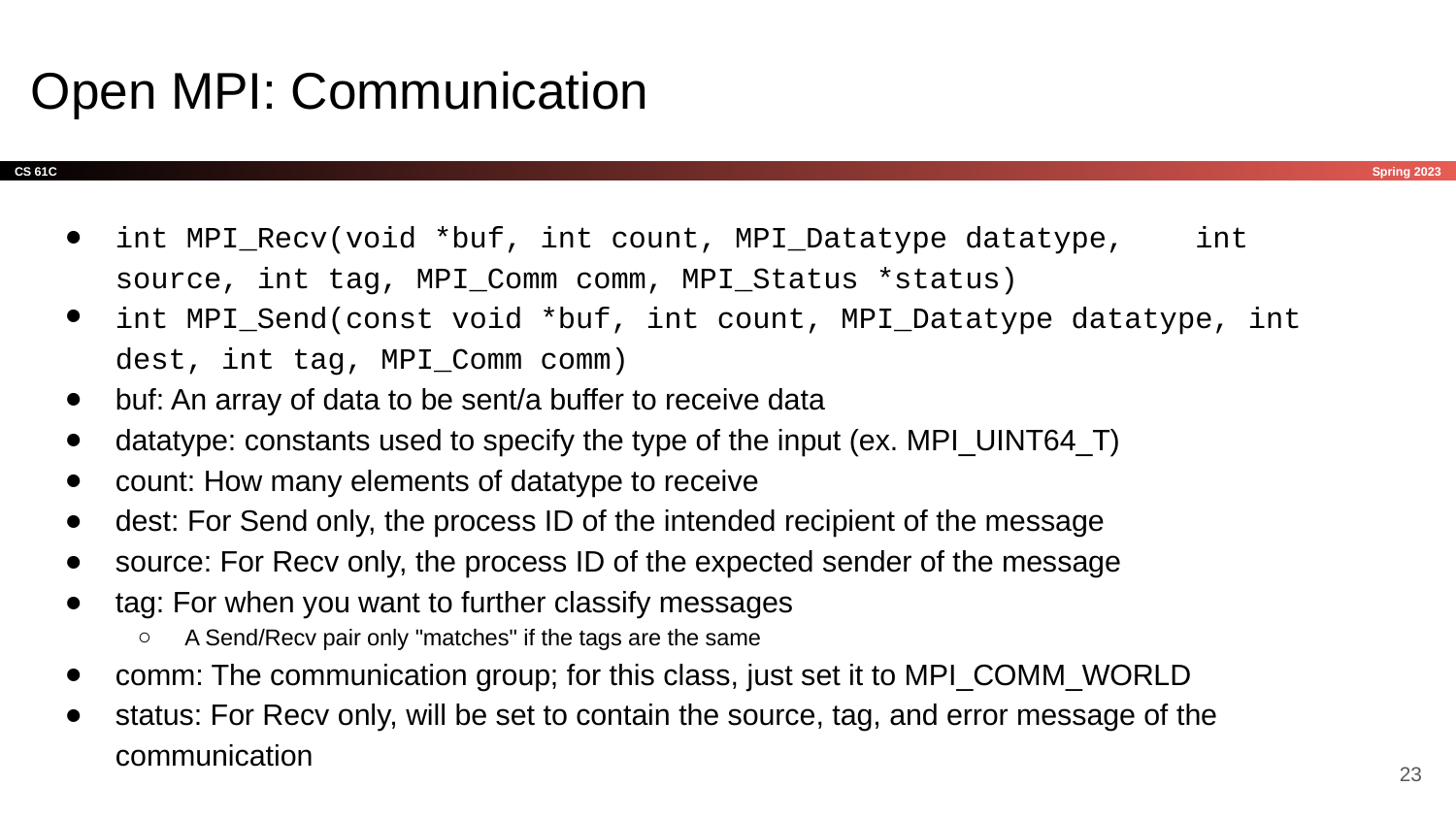

# Open MPI: Communication
int MPI_Recv(void *buf, int count, MPI_Datatype datatype,    int source, int tag, MPI_Comm comm, MPI_Status *status)
int MPI_Send(const void *buf, int count, MPI_Datatype datatype, int dest, int tag, MPI_Comm comm)
buf: An array of data to be sent/a buffer to receive data
datatype: constants used to specify the type of the input (ex. MPI_UINT64_T)
count: How many elements of datatype to receive
dest: For Send only, the process ID of the intended recipient of the message
source: For Recv only, the process ID of the expected sender of the message
tag: For when you want to further classify messages
A Send/Recv pair only "matches" if the tags are the same
comm: The communication group; for this class, just set it to MPI_COMM_WORLD
status: For Recv only, will be set to contain the source, tag, and error message of the communication
23